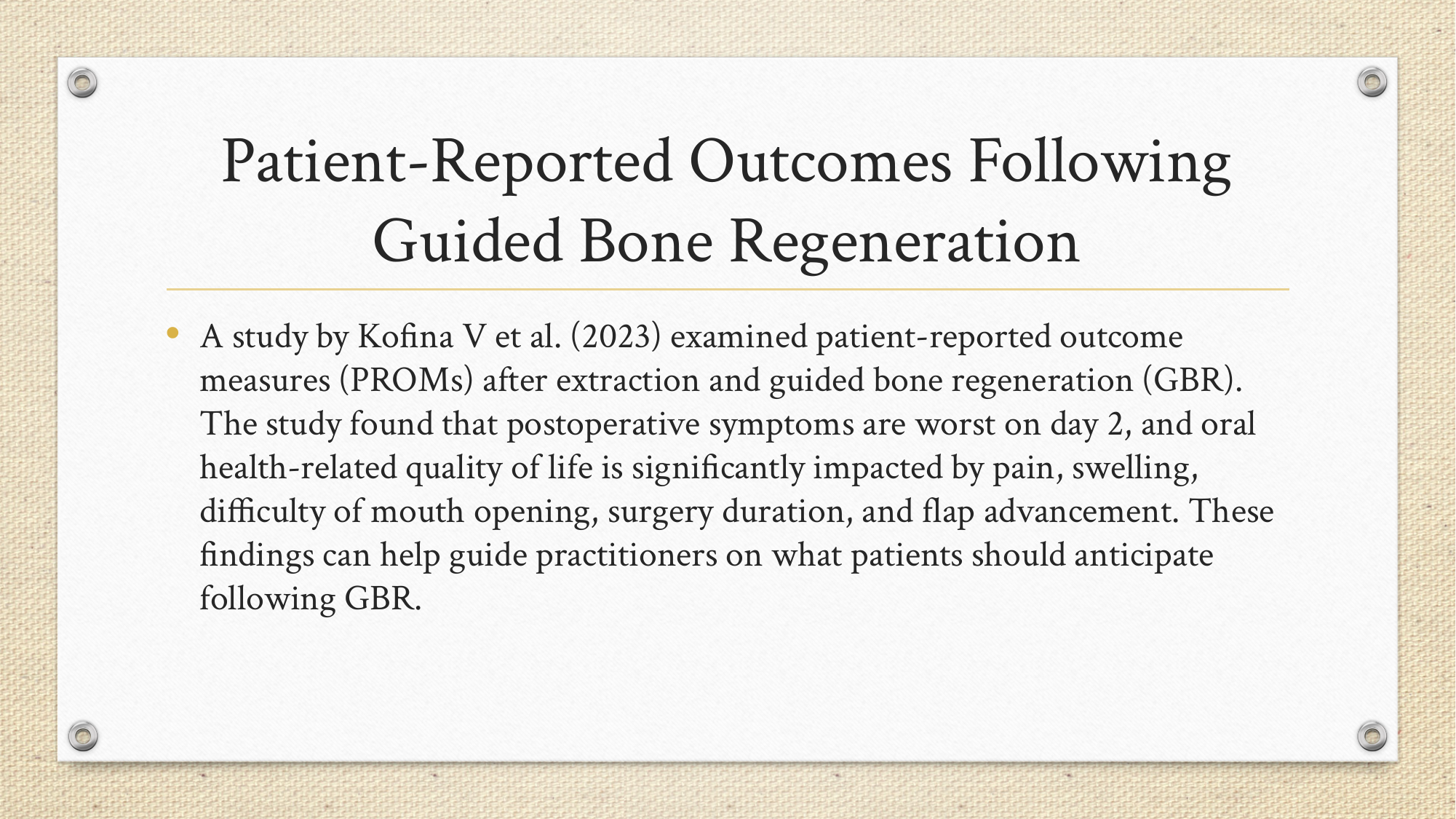

# Patient-Reported Outcomes Following Guided Bone Regeneration
A study by Kofina V et al. (2023) examined patient-reported outcome measures (PROMs) after extraction and guided bone regeneration (GBR). The study found that postoperative symptoms are worst on day 2, and oral health-related quality of life is significantly impacted by pain, swelling, difficulty of mouth opening, surgery duration, and flap advancement. These findings can help guide practitioners on what patients should anticipate following GBR.